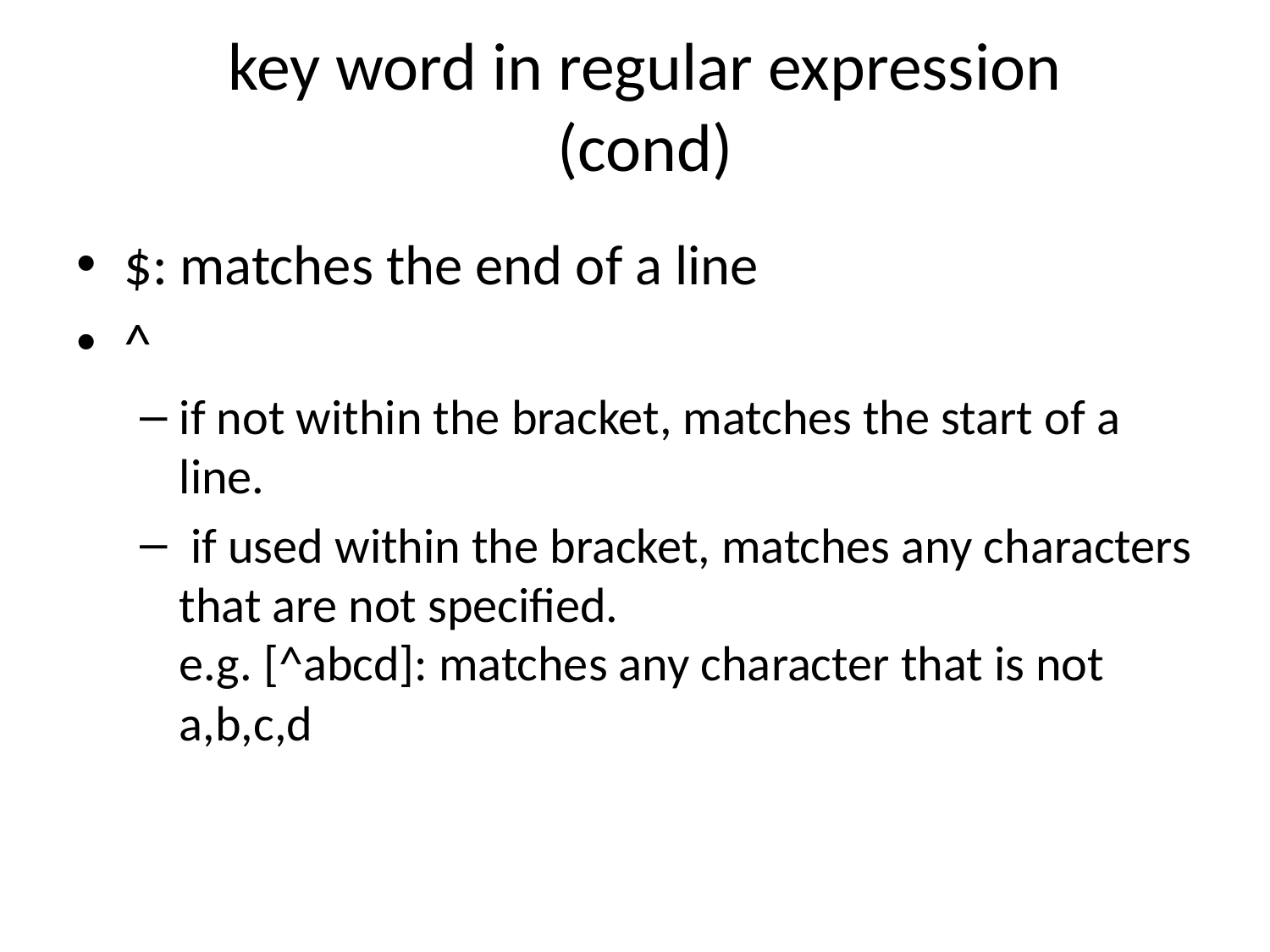

# key word in regular expression (cond)
$: matches the end of a line
^
if not within the bracket, matches the start of a line.
 if used within the bracket, matches any characters that are not specified.
e.g. [^abcd]: matches any character that is not a,b,c,d